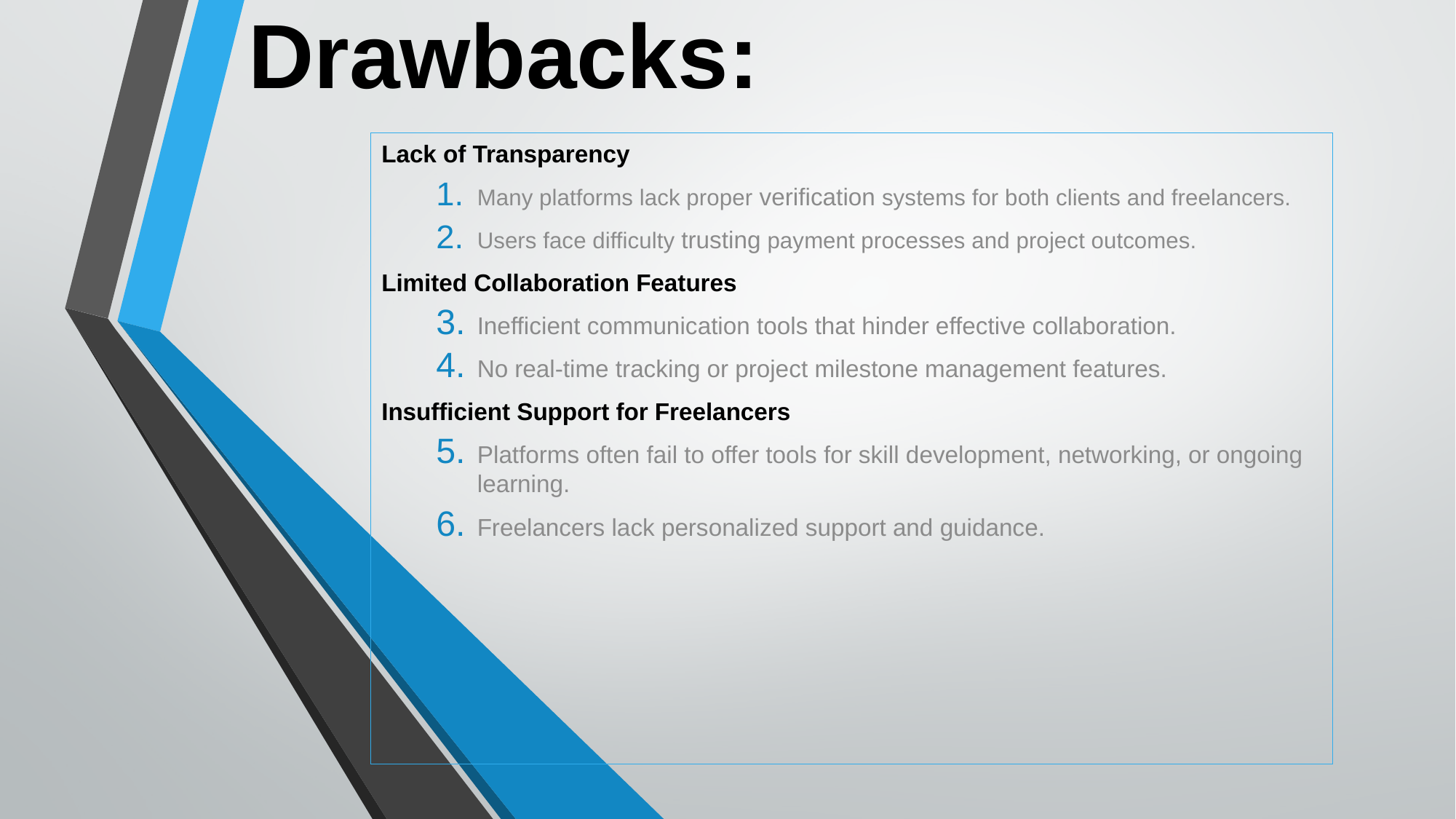

# Drawbacks:
Lack of Transparency
Many platforms lack proper verification systems for both clients and freelancers.
Users face difficulty trusting payment processes and project outcomes.
Limited Collaboration Features
Inefficient communication tools that hinder effective collaboration.
No real-time tracking or project milestone management features.
Insufficient Support for Freelancers
Platforms often fail to offer tools for skill development, networking, or ongoing learning.
Freelancers lack personalized support and guidance.